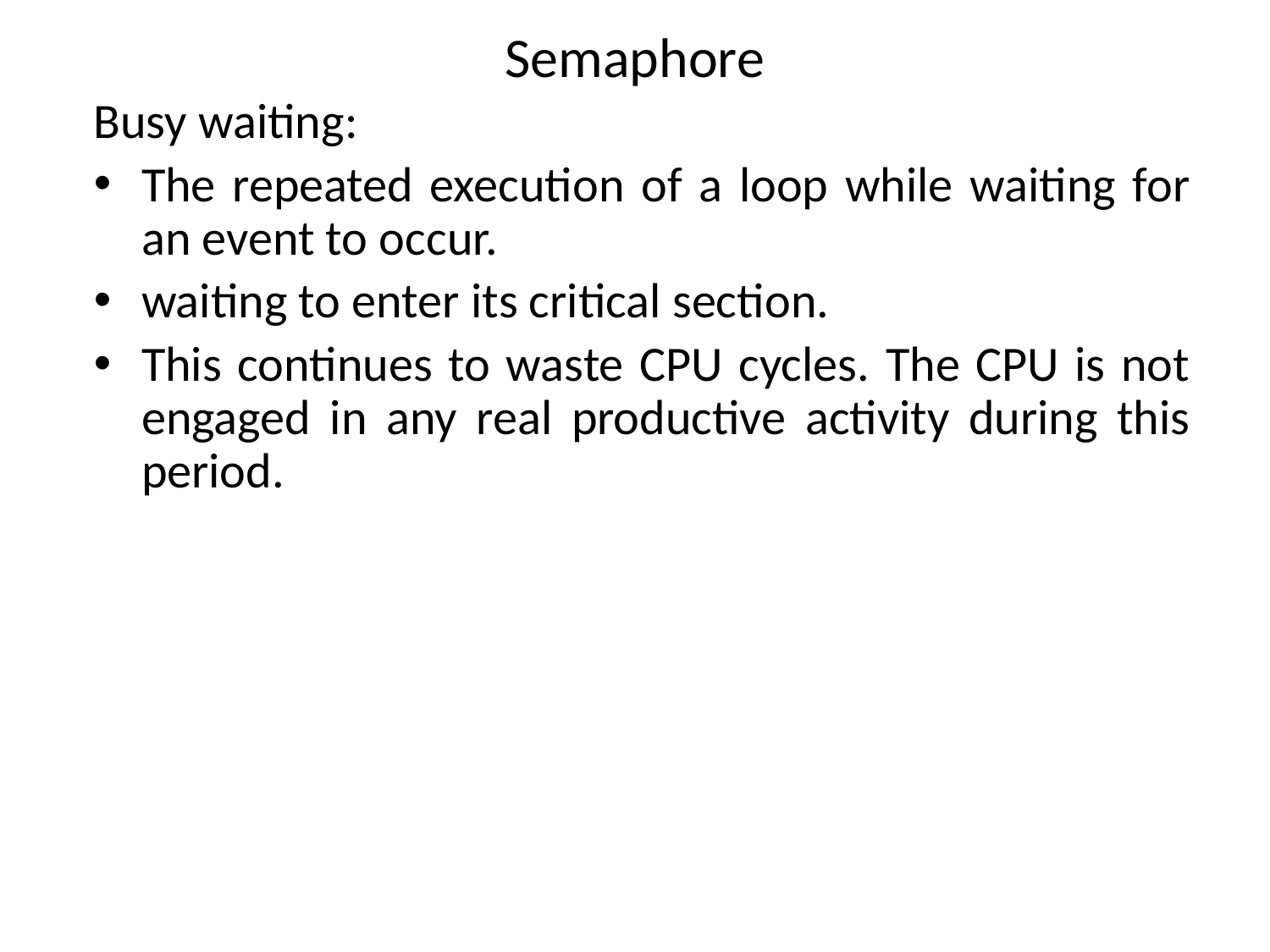

# Semaphore
Busy waiting:
The repeated execution of a loop while waiting for an event to occur.
waiting to enter its critical section.
This continues to waste CPU cycles. The CPU is not engaged in any real productive activity during this period.